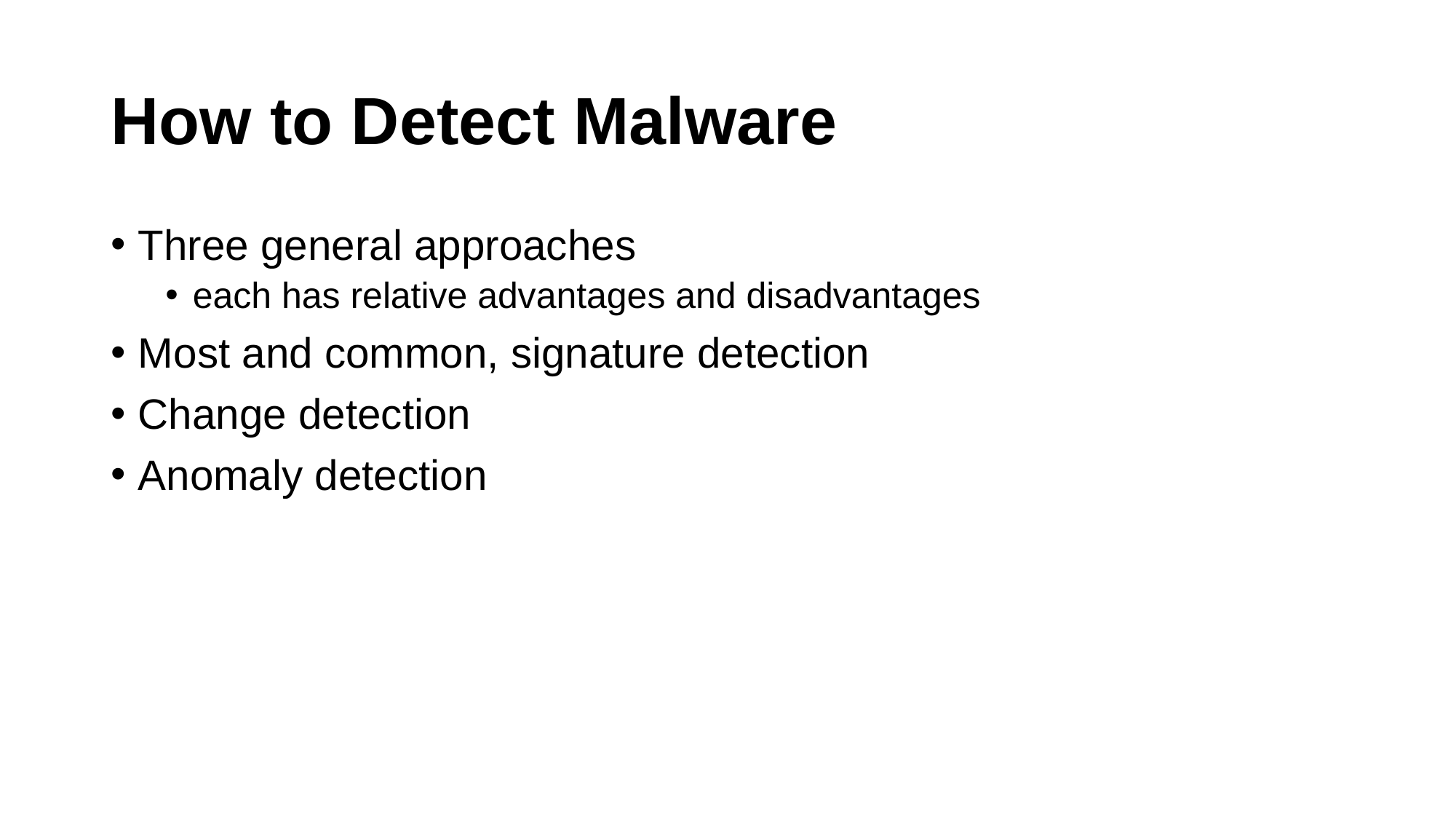

# How to Detect Malware
Three general approaches
each has relative advantages and disadvantages
Most and common, signature detection
Change detection
Anomaly detection